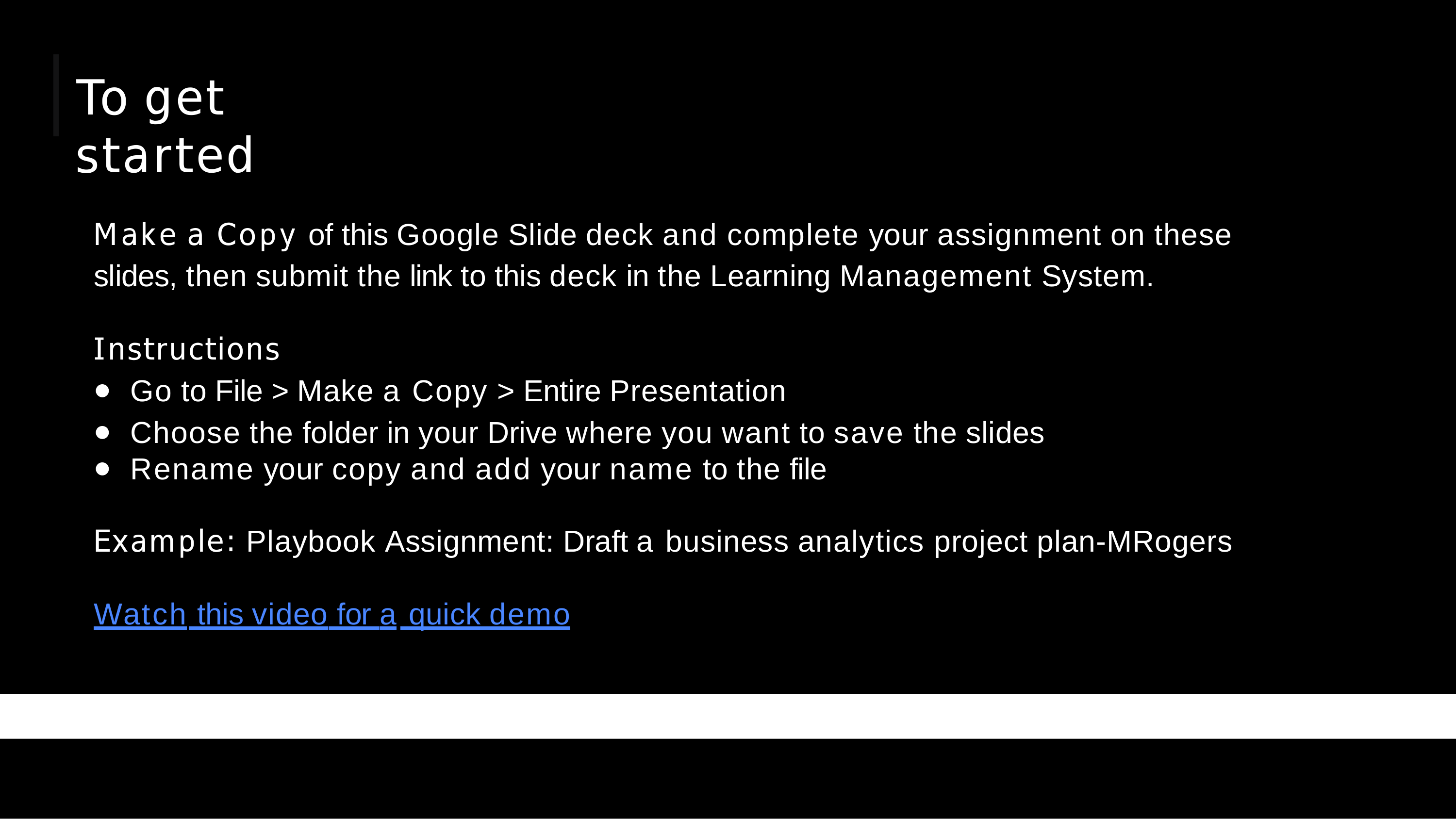

# To get started
Make a Copy of this Google Slide deck and complete your assignment on these  slides, then submit the link to this deck in the Learning Management System.

Instructions
Go to File > Make a Copy > Entire Presentation
Choose the folder in your Drive where you want to save the slides
Rename your copy and add your name to the file
Example: Playbook Assignment: Draft a business analytics project plan-MRogers  Watch this video for a quick demo